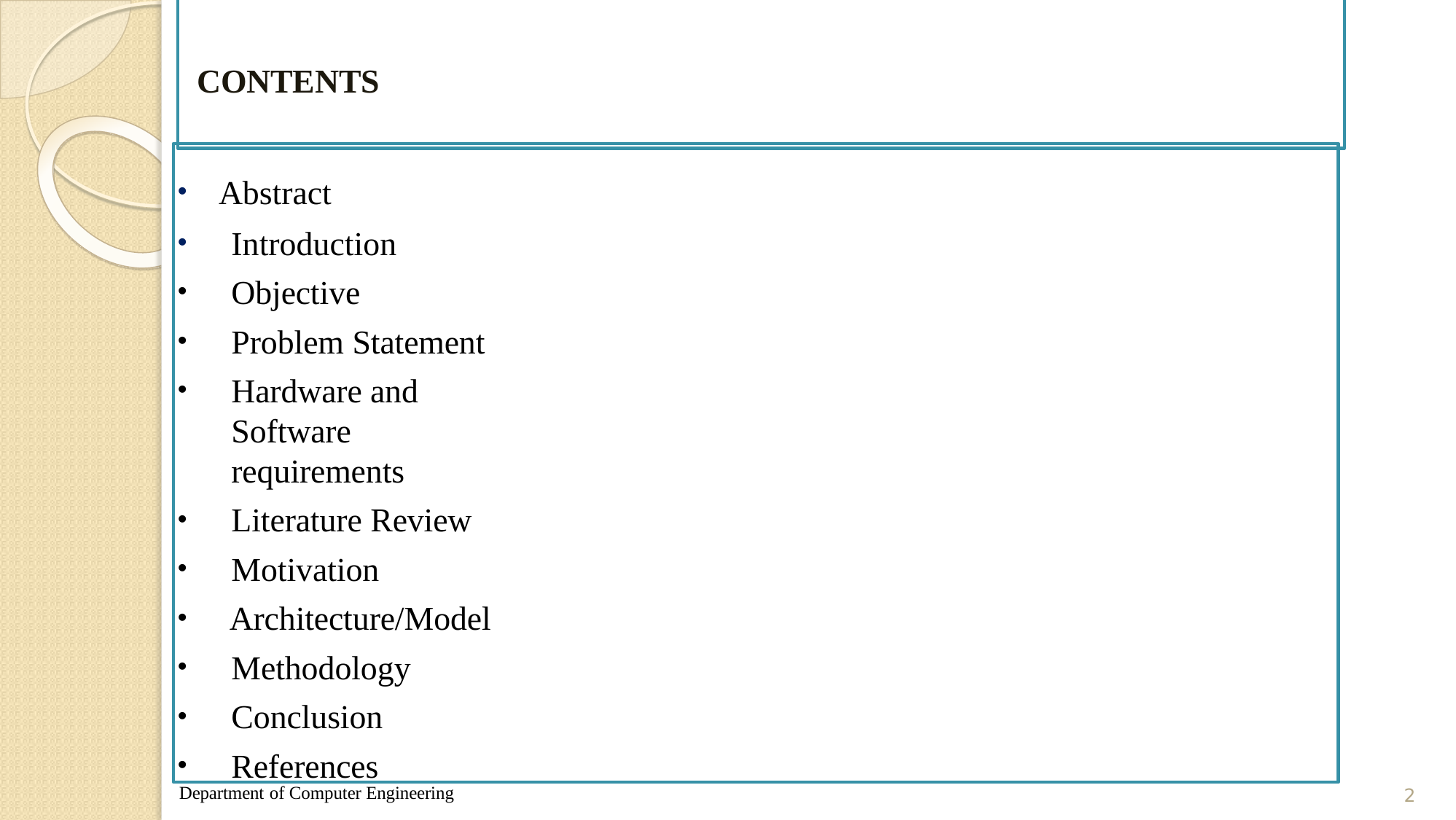

# CONTENTS

Abstract
Introduction
Objective
Problem Statement
Hardware and Software requirements
Literature Review
Motivation
Architecture/Model
Methodology
Conclusion
References
Department of Computer Engineering
2